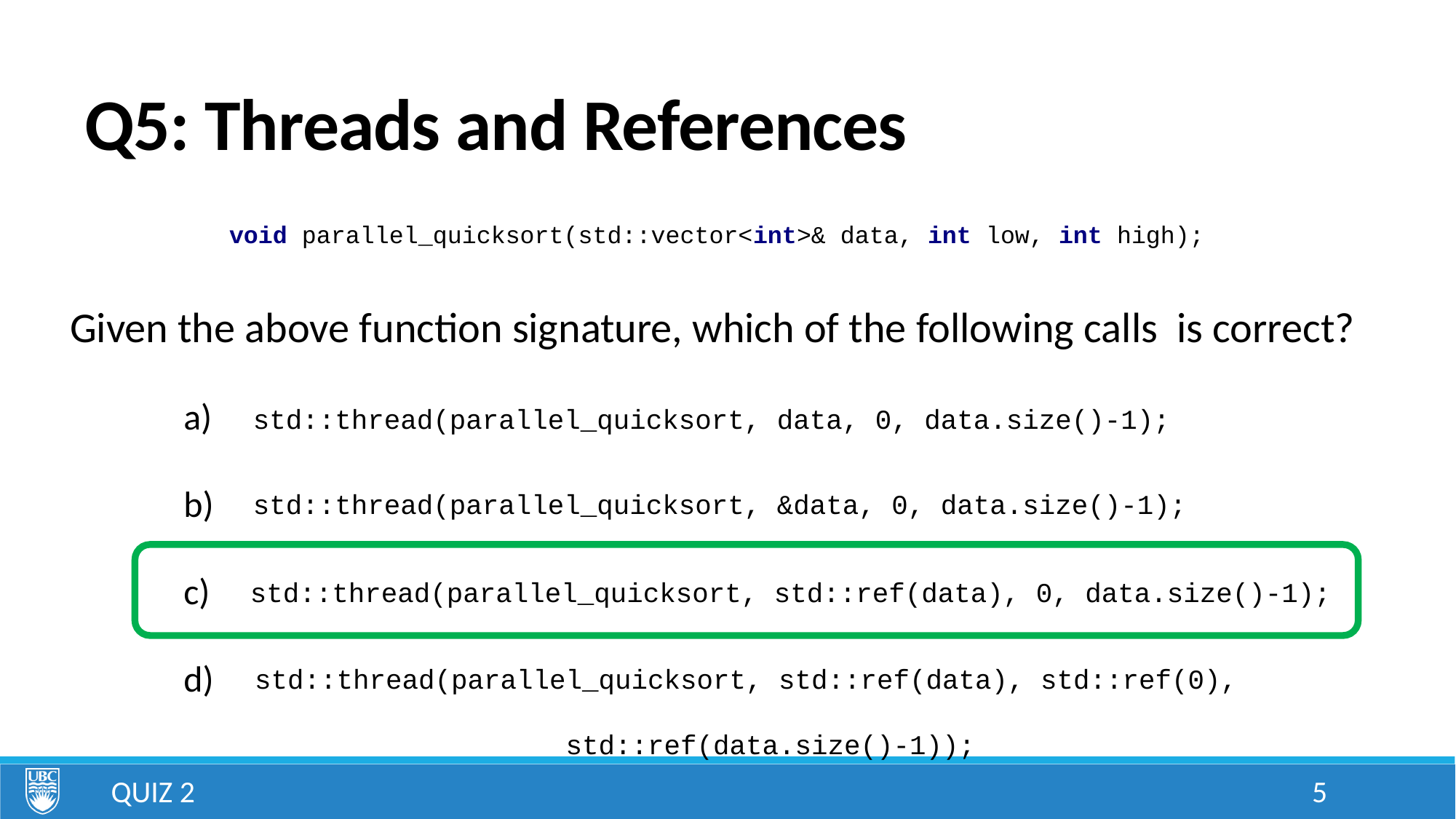

# Q5: Threads and References
void parallel_quicksort(std::vector<int>& data, int low, int high);
Given the above function signature, which of the following calls  is correct?

std::thread(parallel_quicksort, data, 0, data.size()-1);
std::thread(parallel_quicksort, &data, 0, data.size()-1);

std::thread(parallel_quicksort, std::ref(data), 0, data.size()-1);
std::thread(parallel_quicksort, std::ref(data), std::ref(0),
                   std::ref(data.size()-1));
Quiz 2
5